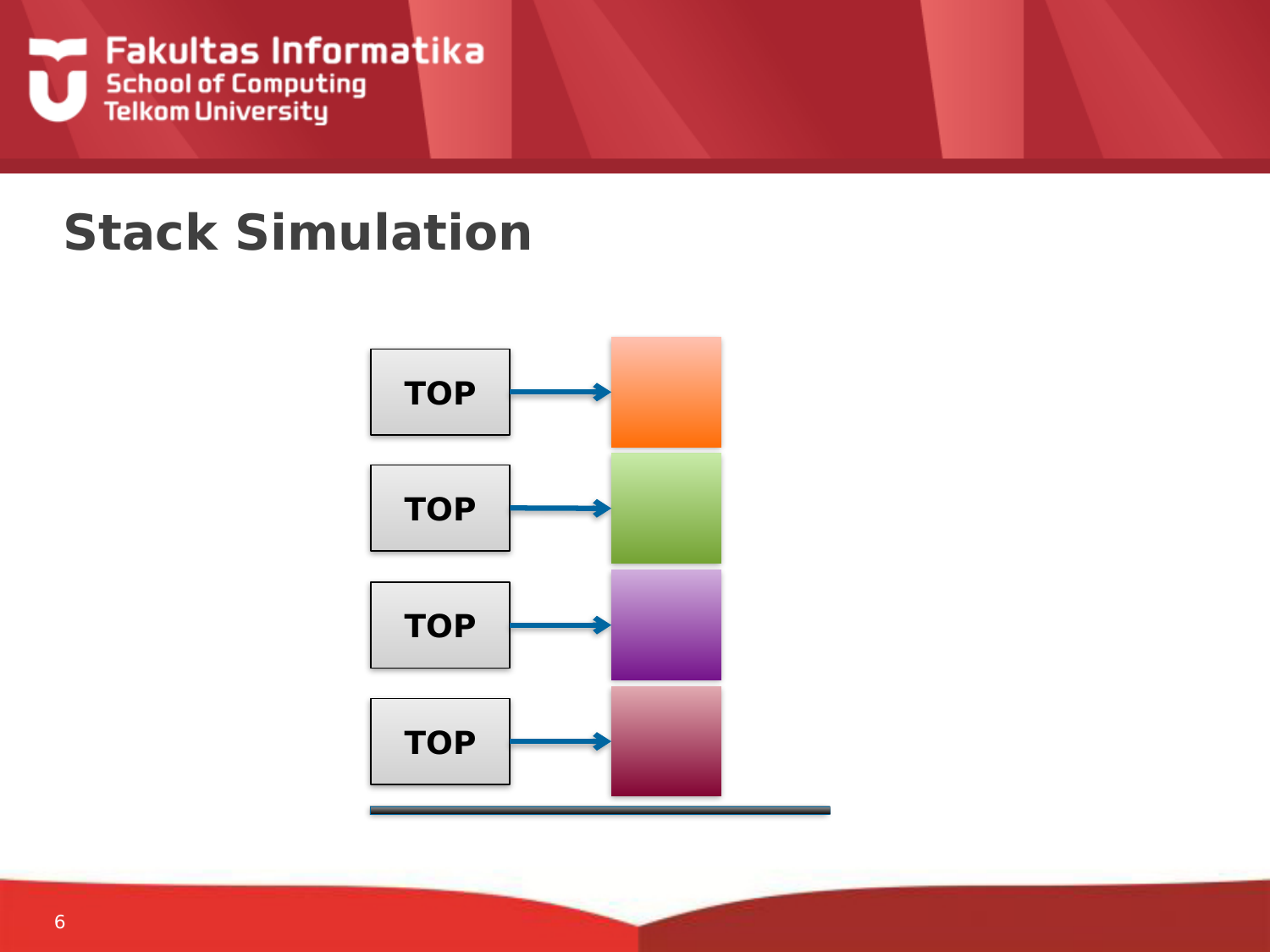

# Stack Simulation

TOP

TOP

TOP

TOP

6